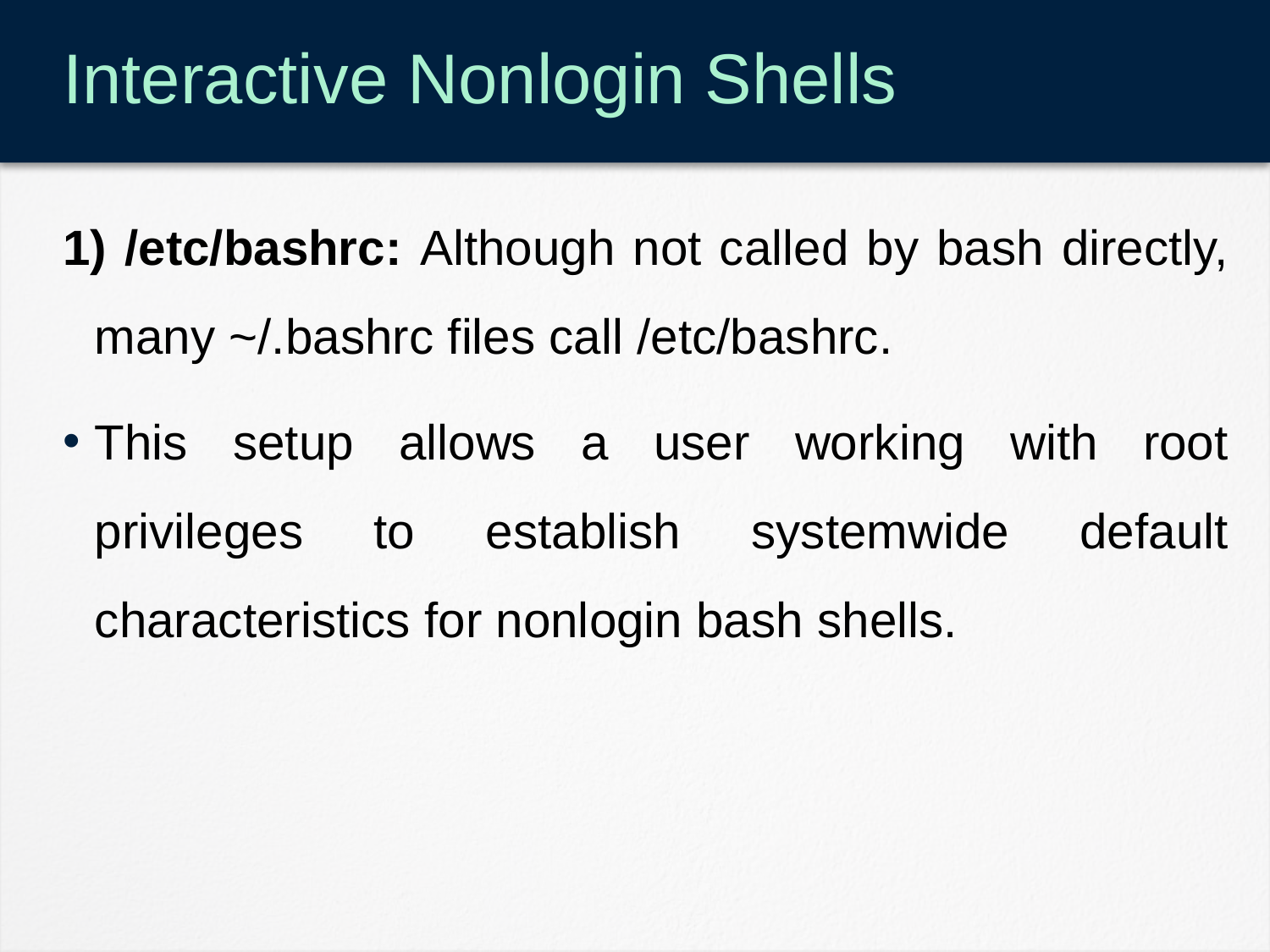

# Interactive Nonlogin Shells
1) /etc/bashrc: Although not called by bash directly, many ~/.bashrc files call /etc/bashrc.
This setup allows a user working with root privileges to establish systemwide default characteristics for nonlogin bash shells.